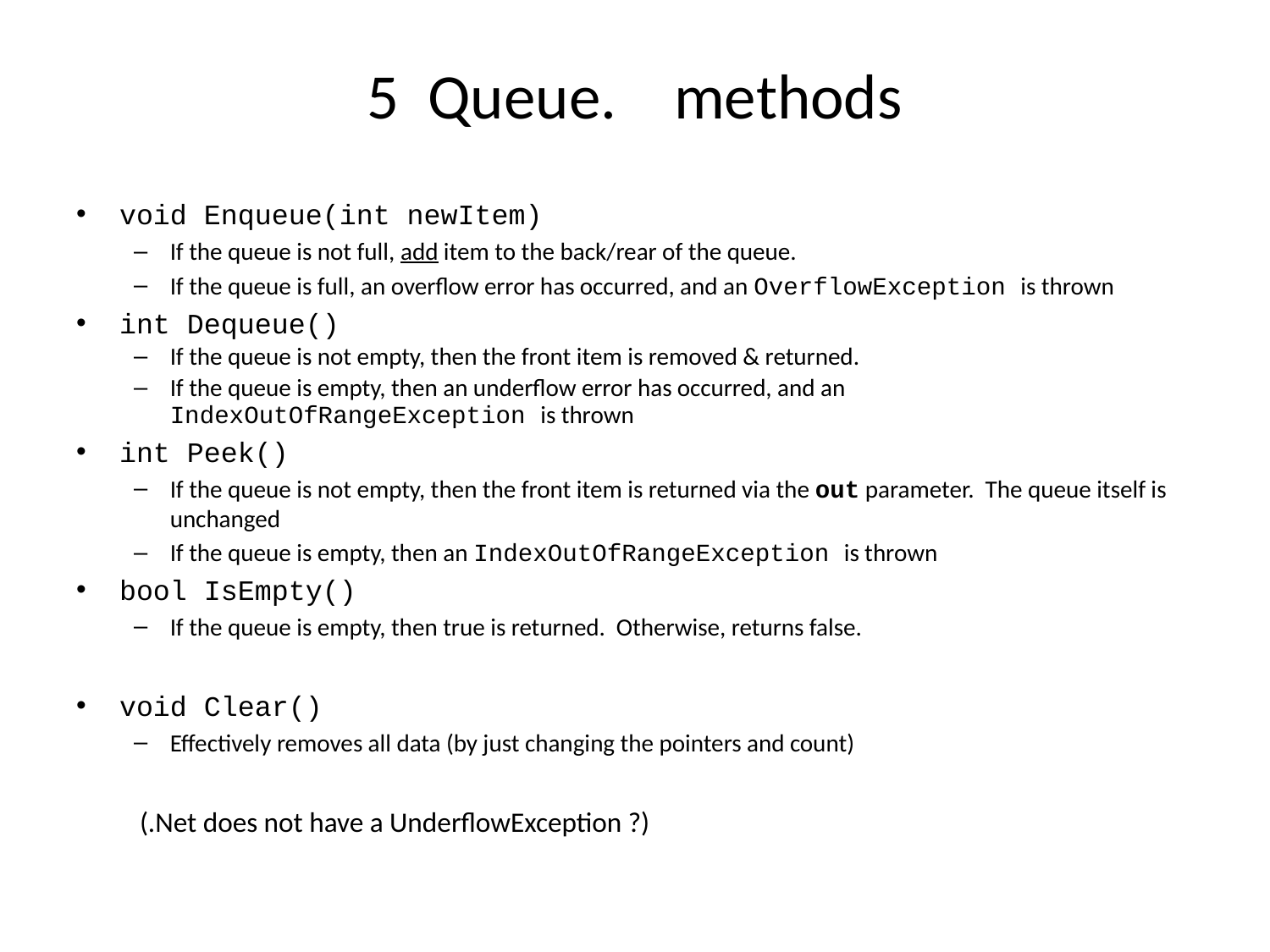

# 5  Queue.    methods
void Enqueue(int newItem)
If the queue is not full, add item to the back/rear of the queue.
If the queue is full, an overflow error has occurred, and an OverflowException is thrown
int Dequeue()
If the queue is not empty, then the front item is removed & returned.
If the queue is empty, then an underflow error has occurred, and an IndexOutOfRangeException is thrown
int Peek()
If the queue is not empty, then the front item is returned via the out parameter.  The queue itself is unchanged
If the queue is empty, then an IndexOutOfRangeException is thrown
bool IsEmpty()
If the queue is empty, then true is returned.  Otherwise, returns false.

void Clear()
Effectively removes all data (by just changing the pointers and count)

	(.Net does not have a UnderflowException ?)